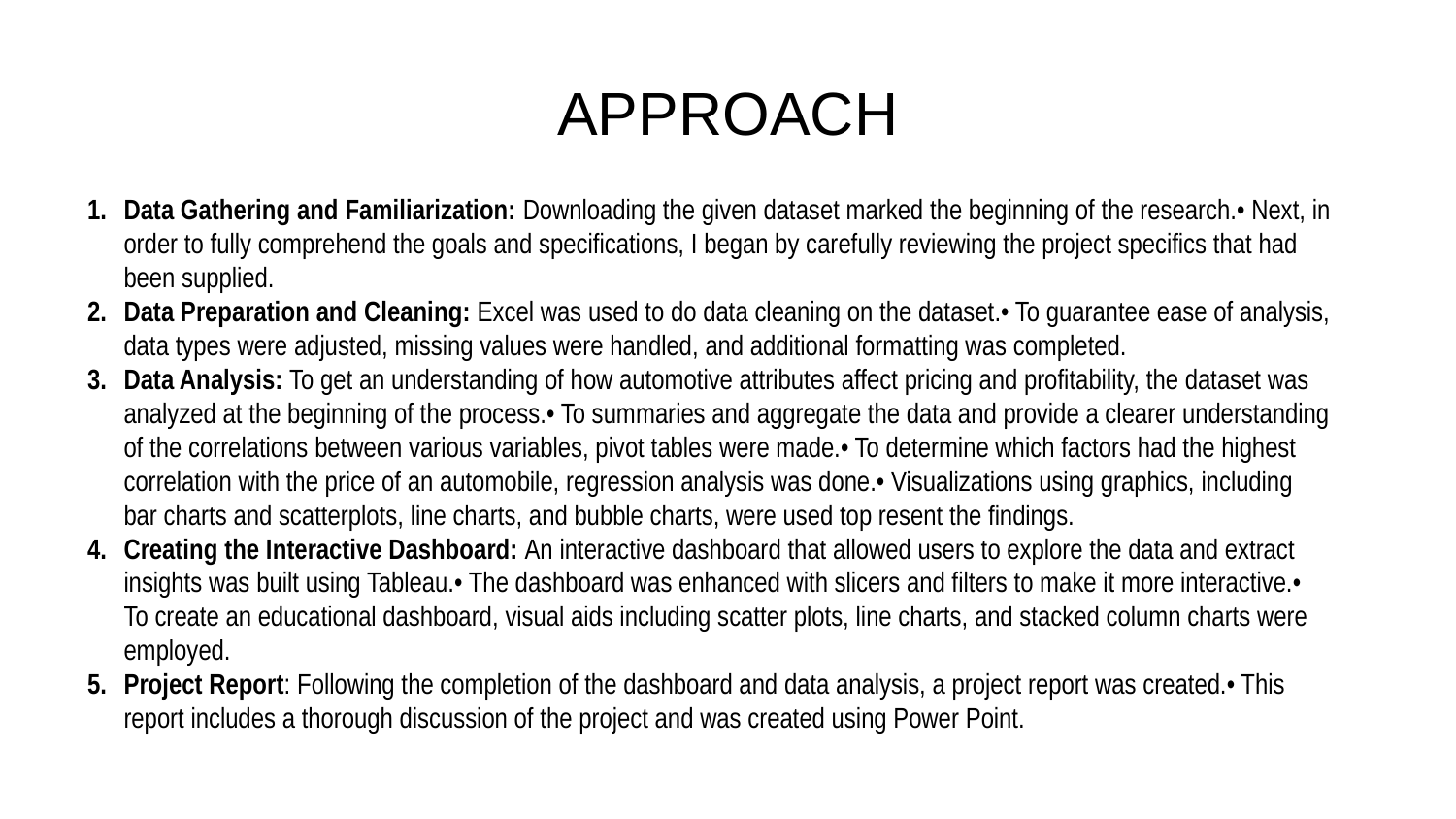

# APPROACH

Data Gathering and Familiarization: Downloading the given dataset marked the beginning of the research.• Next, in order to fully comprehend the goals and specifications, I began by carefully reviewing the project specifics that had been supplied.
Data Preparation and Cleaning: Excel was used to do data cleaning on the dataset.• To guarantee ease of analysis, data types were adjusted, missing values were handled, and additional formatting was completed.
Data Analysis: To get an understanding of how automotive attributes affect pricing and profitability, the dataset was analyzed at the beginning of the process.• To summaries and aggregate the data and provide a clearer understanding of the correlations between various variables, pivot tables were made.• To determine which factors had the highest correlation with the price of an automobile, regression analysis was done.• Visualizations using graphics, including bar charts and scatterplots, line charts, and bubble charts, were used top resent the findings.
Creating the Interactive Dashboard: An interactive dashboard that allowed users to explore the data and extract insights was built using Tableau.• The dashboard was enhanced with slicers and filters to make it more interactive.• To create an educational dashboard, visual aids including scatter plots, line charts, and stacked column charts were employed.
Project Report: Following the completion of the dashboard and data analysis, a project report was created.• This report includes a thorough discussion of the project and was created using Power Point.